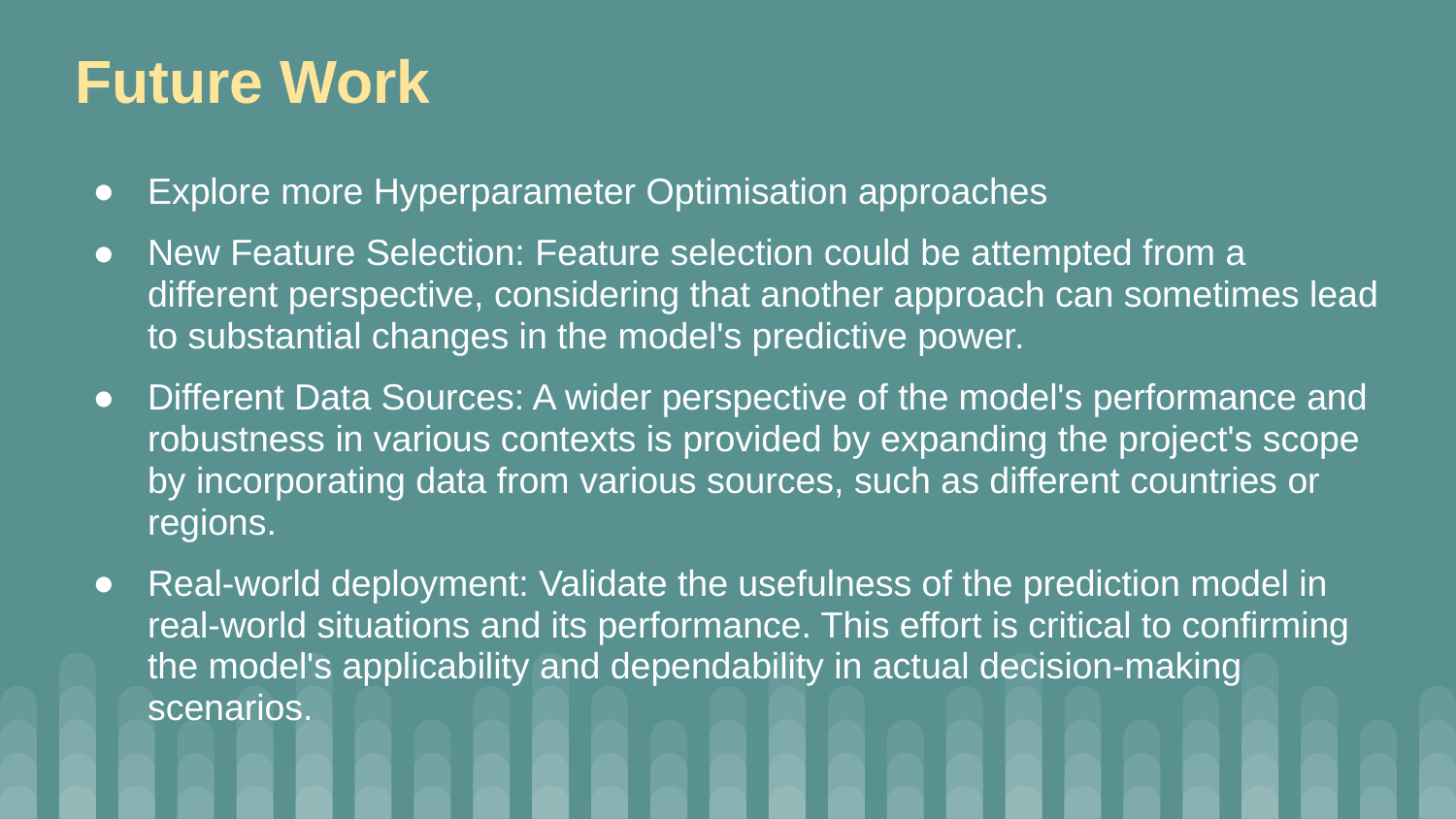

# Future Work
Explore more Hyperparameter Optimisation approaches
New Feature Selection: Feature selection could be attempted from a different perspective, considering that another approach can sometimes lead to substantial changes in the model's predictive power.
Different Data Sources: A wider perspective of the model's performance and robustness in various contexts is provided by expanding the project's scope by incorporating data from various sources, such as different countries or regions.
Real-world deployment: Validate the usefulness of the prediction model in real-world situations and its performance. This effort is critical to confirming the model's applicability and dependability in actual decision-making scenarios.